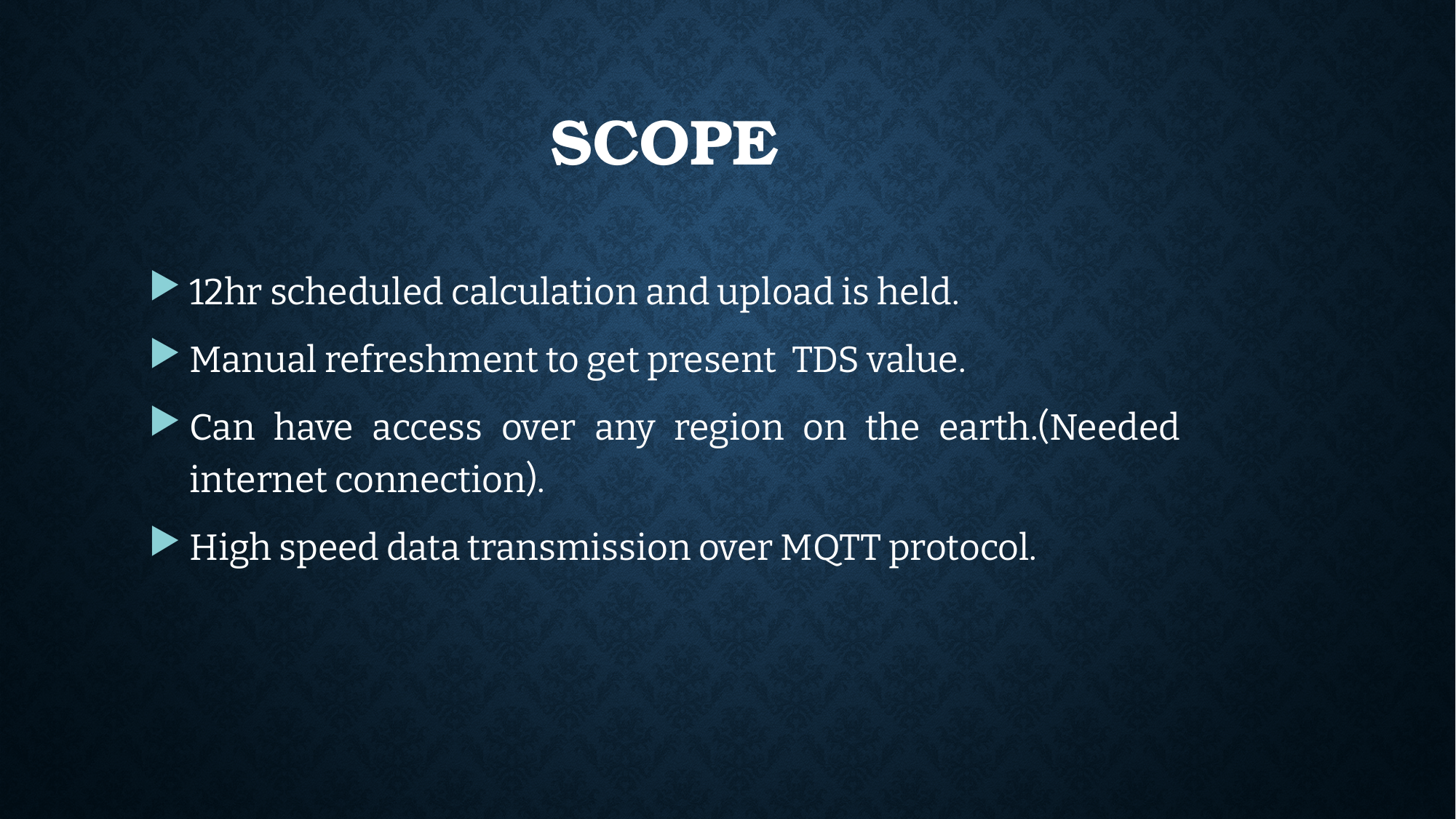

# Scope
12hr scheduled calculation and upload is held.
Manual refreshment to get present  TDS value.
Can have access over any region on the earth.(Needed internet connection).
High speed data transmission over MQTT protocol.